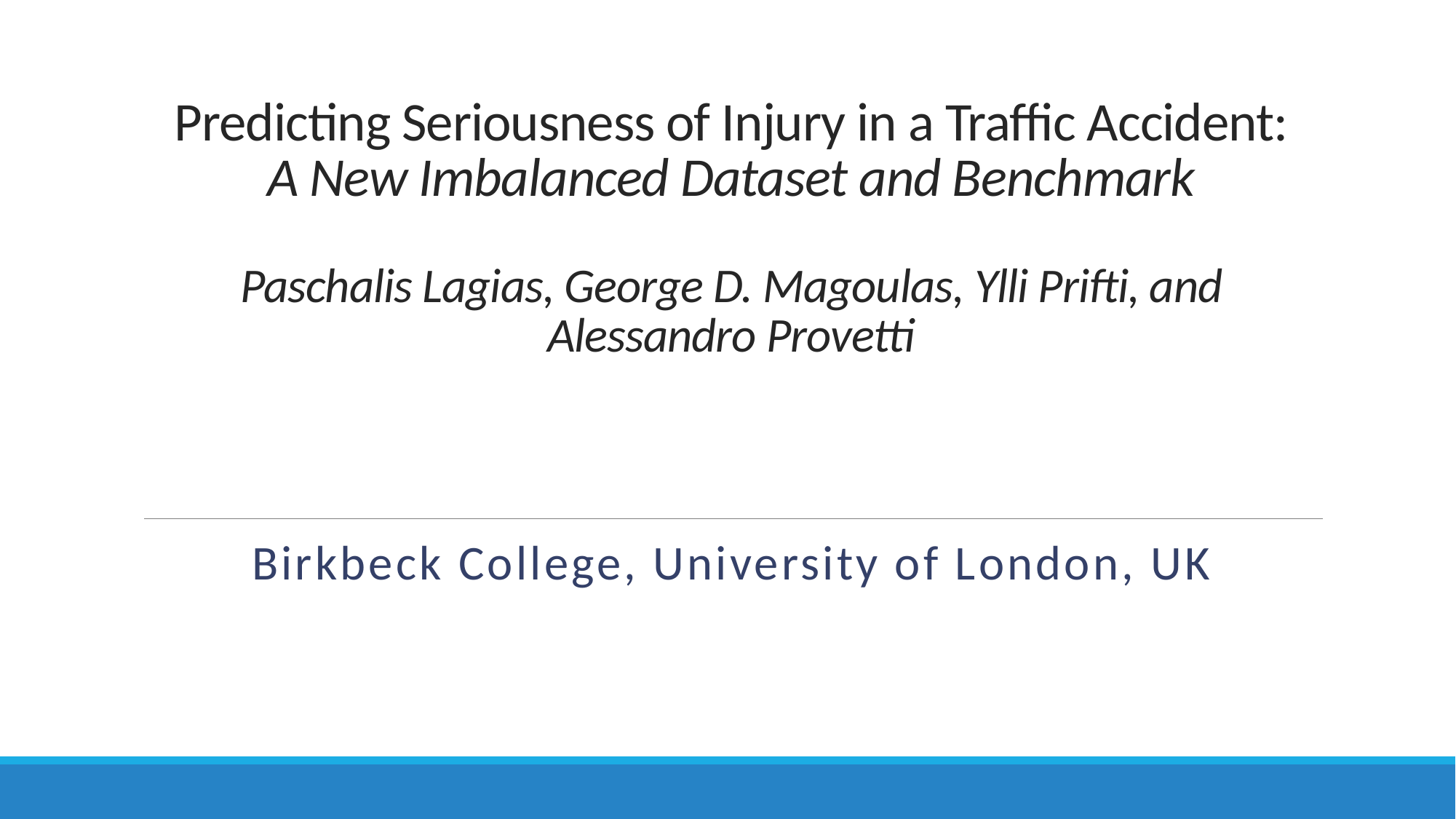

# Predicting Seriousness of Injury in a Traffic Accident: A New Imbalanced Dataset and Benchmark Paschalis Lagias, George D. Magoulas, Ylli Prifti, and Alessandro Provetti
Birkbeck College, University of London, UK